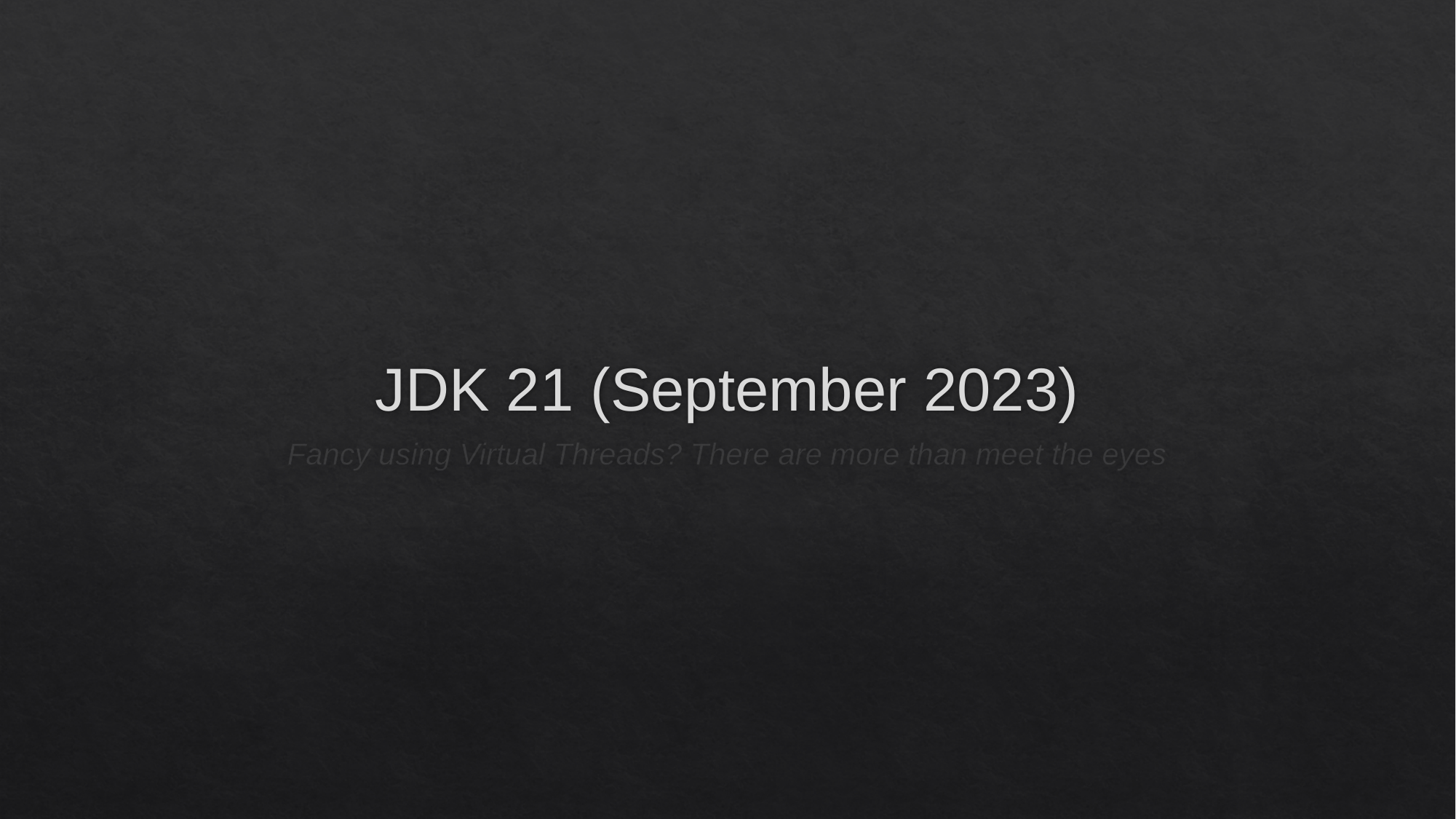

# JDK 21 (September 2023)
Fancy using Virtual Threads? There are more than meet the eyes